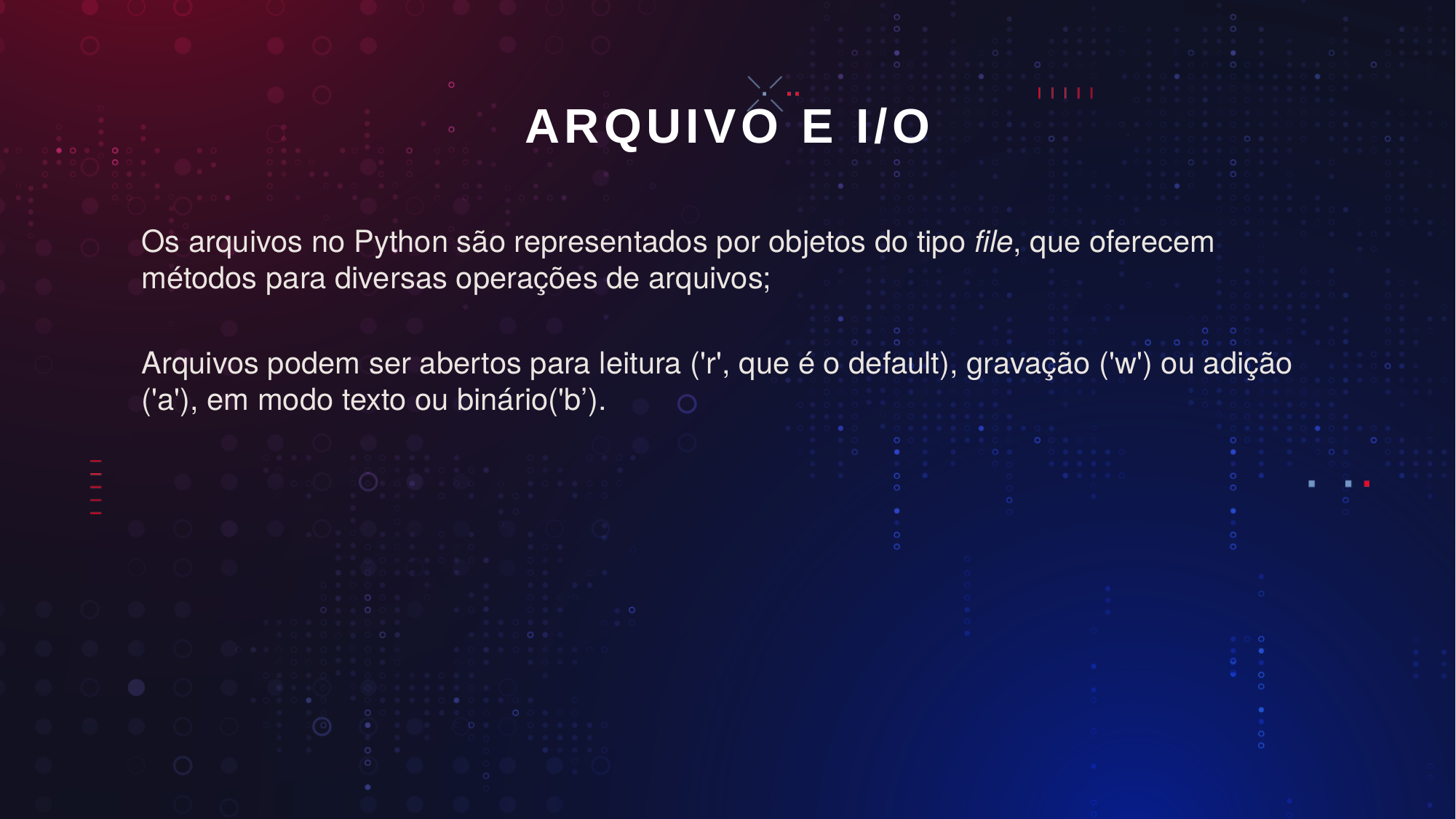

# ARQUIVO E I/O
Os arquivos no Python são representados por objetos do tipo file, que oferecem métodos para diversas operações de arquivos;

Arquivos podem ser abertos para leitura ('r', que é o default), gravação ('w') ou adição ('a'), em modo texto ou binário('b’).